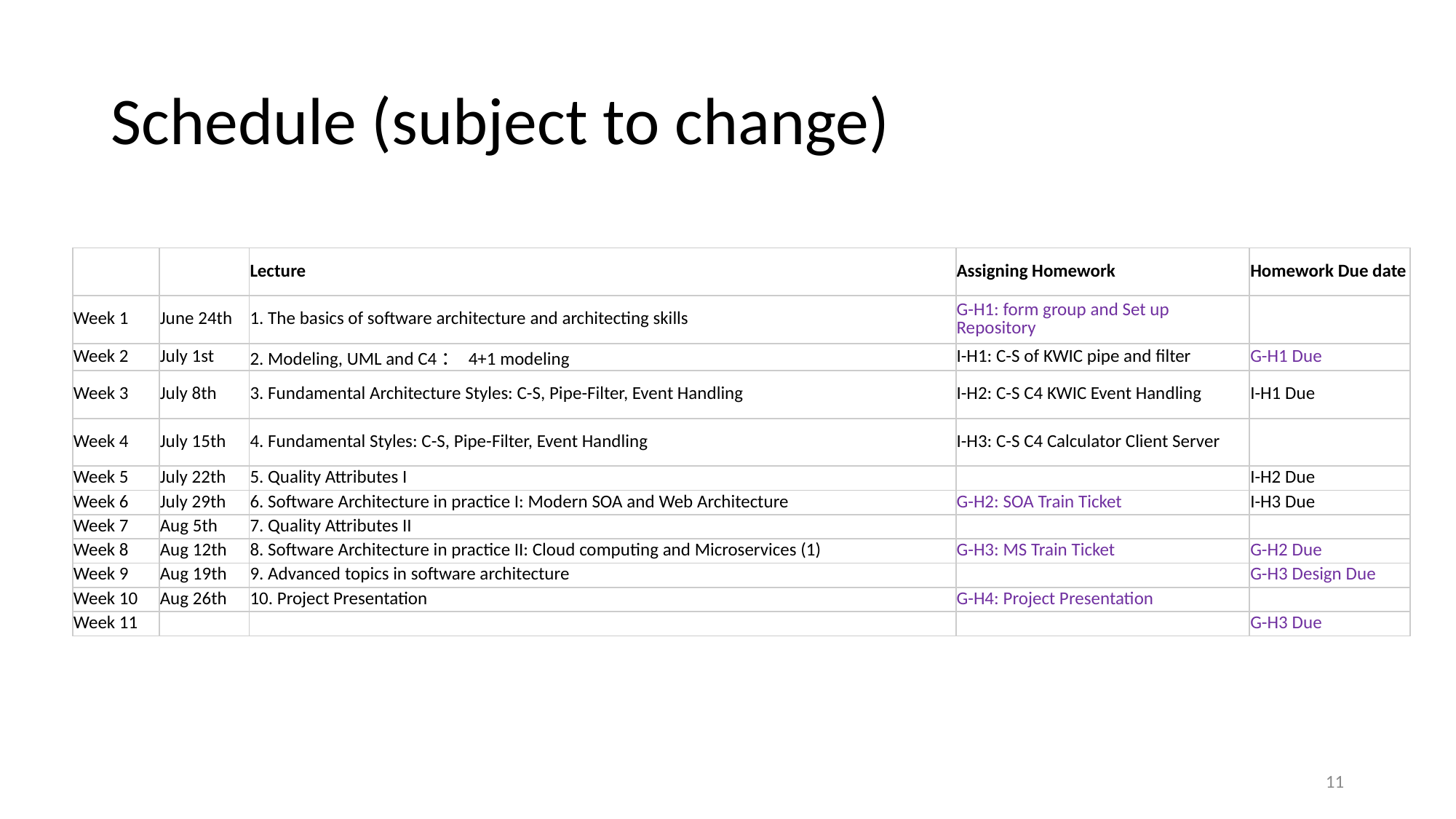

# Schedule (subject to change)
|  |  | Lecture | Assigning Homework | Homework Due date |
| --- | --- | --- | --- | --- |
| Week 1 | June 24th | 1. The basics of software architecture and architecting skills | G-H1: form group and Set up Repository |  |
| Week 2 | July 1st | 2. Modeling, UML and C4： 4+1 modeling | I-H1: C-S of KWIC pipe and filter | G-H1 Due |
| Week 3 | July 8th | 3. Fundamental Architecture Styles: C-S, Pipe-Filter, Event Handling | I-H2: C-S C4 KWIC Event Handling | I-H1 Due |
| Week 4 | July 15th | 4. Fundamental Styles: C-S, Pipe-Filter, Event Handling | I-H3: C-S C4 Calculator Client Server |  |
| Week 5 | July 22th | 5. Quality Attributes I |  | I-H2 Due |
| Week 6 | July 29th | 6. Software Architecture in practice I: Modern SOA and Web Architecture | G-H2: SOA Train Ticket | I-H3 Due |
| Week 7 | Aug 5th | 7. Quality Attributes II |  |  |
| Week 8 | Aug 12th | 8. Software Architecture in practice II: Cloud computing and Microservices (1) | G-H3: MS Train Ticket | G-H2 Due |
| Week 9 | Aug 19th | 9. Advanced topics in software architecture |  | G-H3 Design Due |
| Week 10 | Aug 26th | 10. Project Presentation | G-H4: Project Presentation |  |
| Week 11 |  |  |  | G-H3 Due |
11